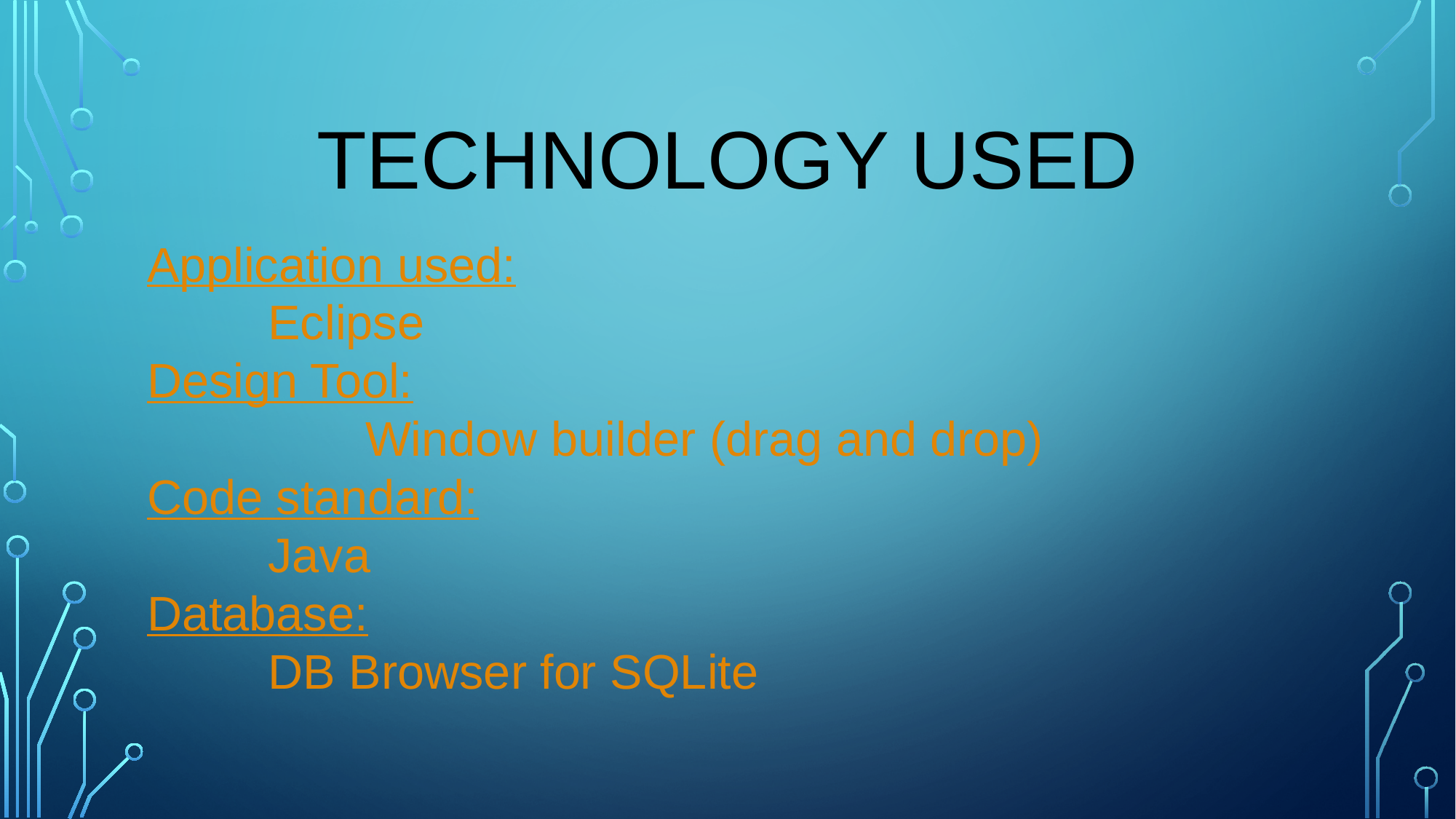

# Technology Used
Application used:
         Eclipse
Design Tool:
		Window builder (drag and drop)
Code standard:
         Java
Database:
         DB Browser for SQLite